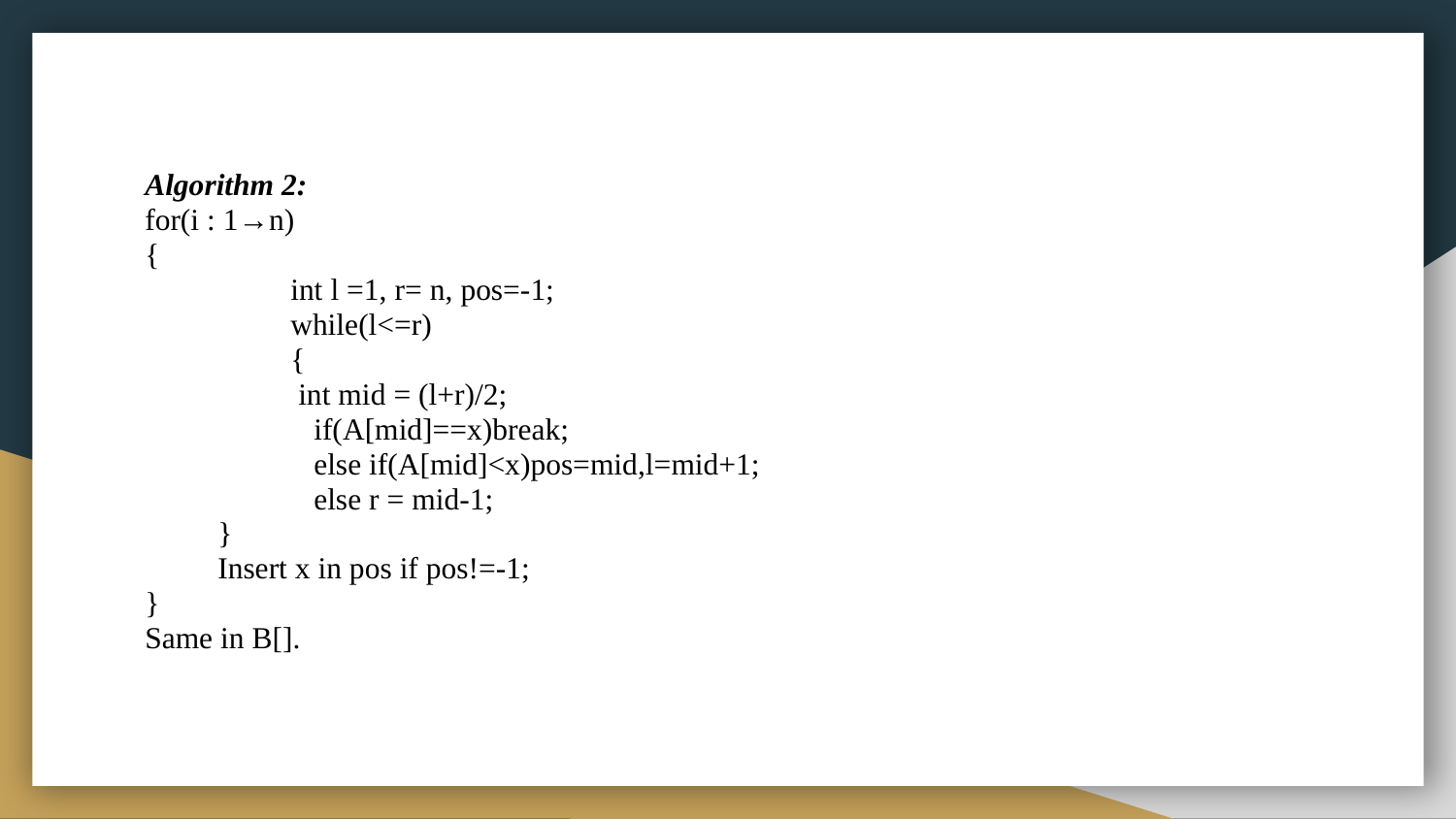

Algorithm 2:
for(i : 1→n)
{
	int l =1, r= n, pos=-1;
	while(l<=r)
	{
	 int mid = (l+r)/2;
	   if(A[mid]==x)break;
	   else if(A[mid]<x)pos=mid,l=mid+1;
	   else r = mid-1;
}
Insert x in pos if pos!=-1;
}
Same in B[].